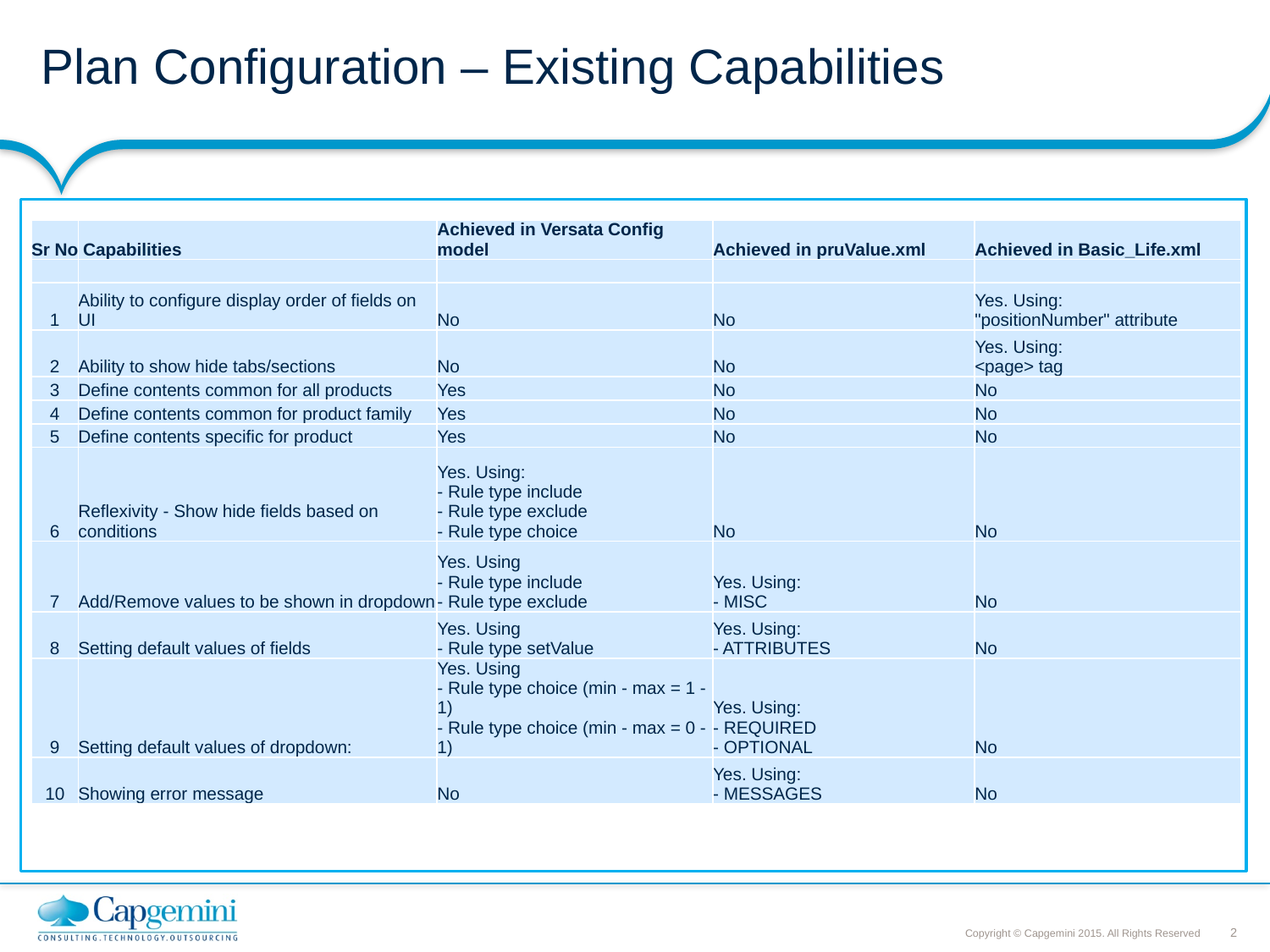

# Plan Configuration – Existing Capabilities

| Sr No | Capabilities | Achieved in Versata Config model | Achieved in pruValue.xml | Achieved in Basic\_Life.xml |
| --- | --- | --- | --- | --- |
|  |  |  |  |  |
| 1 | Ability to configure display order of fields on UI | No | No | Yes. Using: "positionNumber" attribute |
| 2 | Ability to show hide tabs/sections | No | No | Yes. Using: <page> tag |
| 3 | Define contents common for all products | Yes | No | No |
| 4 | Define contents common for product family | Yes | No | No |
| 5 | Define contents specific for product | Yes | No | No |
| 6 | Reflexivity - Show hide fields based on conditions | Yes. Using: - Rule type include - Rule type exclude - Rule type choice | No | No |
| 7 | Add/Remove values to be shown in dropdown | Yes. Using - Rule type include - Rule type exclude | Yes. Using: - MISC | No |
| 8 | Setting default values of fields | Yes. Using - Rule type setValue | Yes. Using: - ATTRIBUTES | No |
| 9 | Setting default values of dropdown: | Yes. Using - Rule type choice (min - max = 1 - 1) - Rule type choice (min - max = 0 - 1) | Yes. Using: - REQUIRED - OPTIONAL | No |
| 10 | Showing error message | No | Yes. Using: - MESSAGES | No |